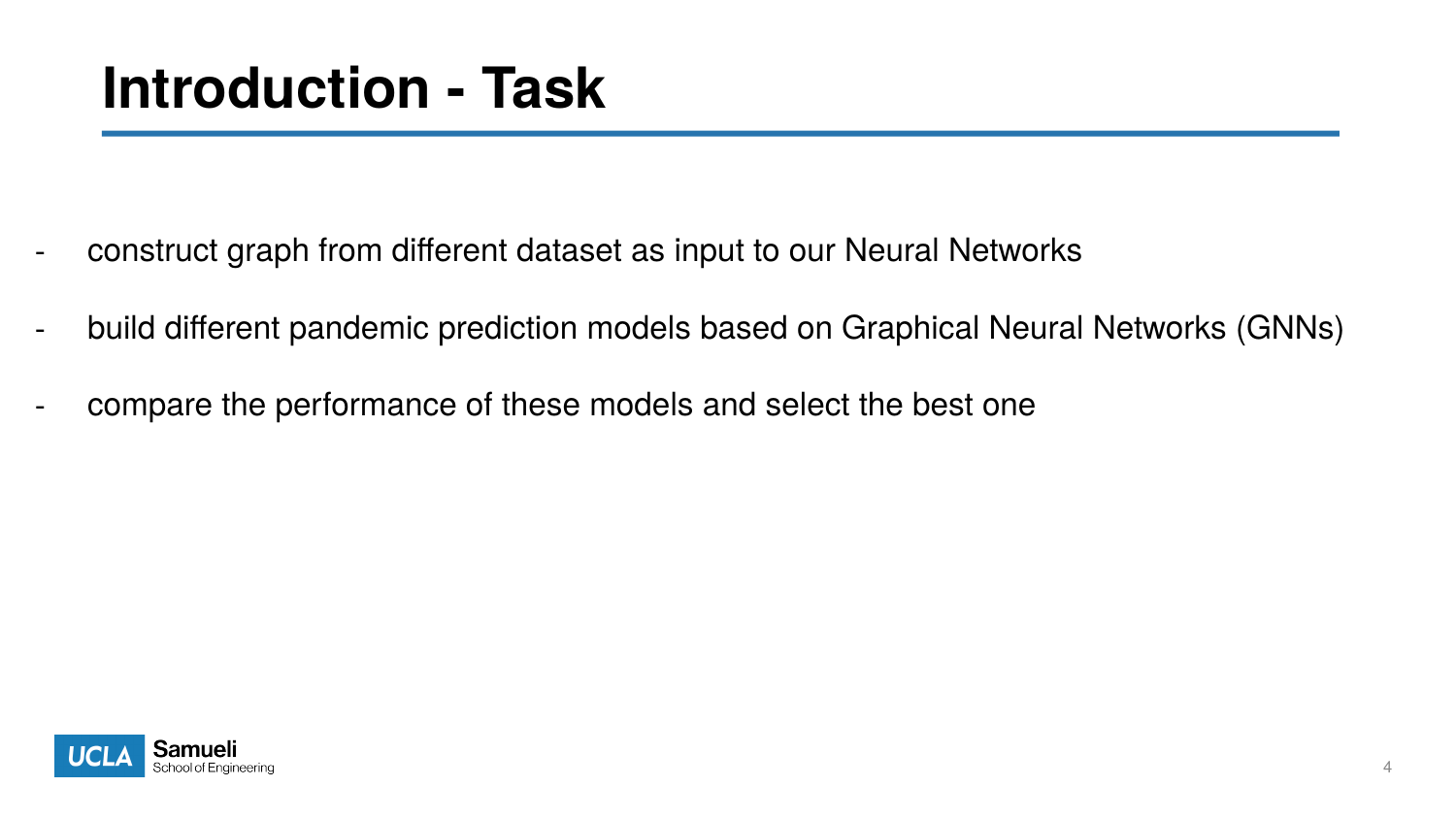

# Introduction - Task
construct graph from different dataset as input to our Neural Networks

build different pandemic prediction models based on Graphical Neural Networks (GNNs)

compare the performance of these models and select the best one
4